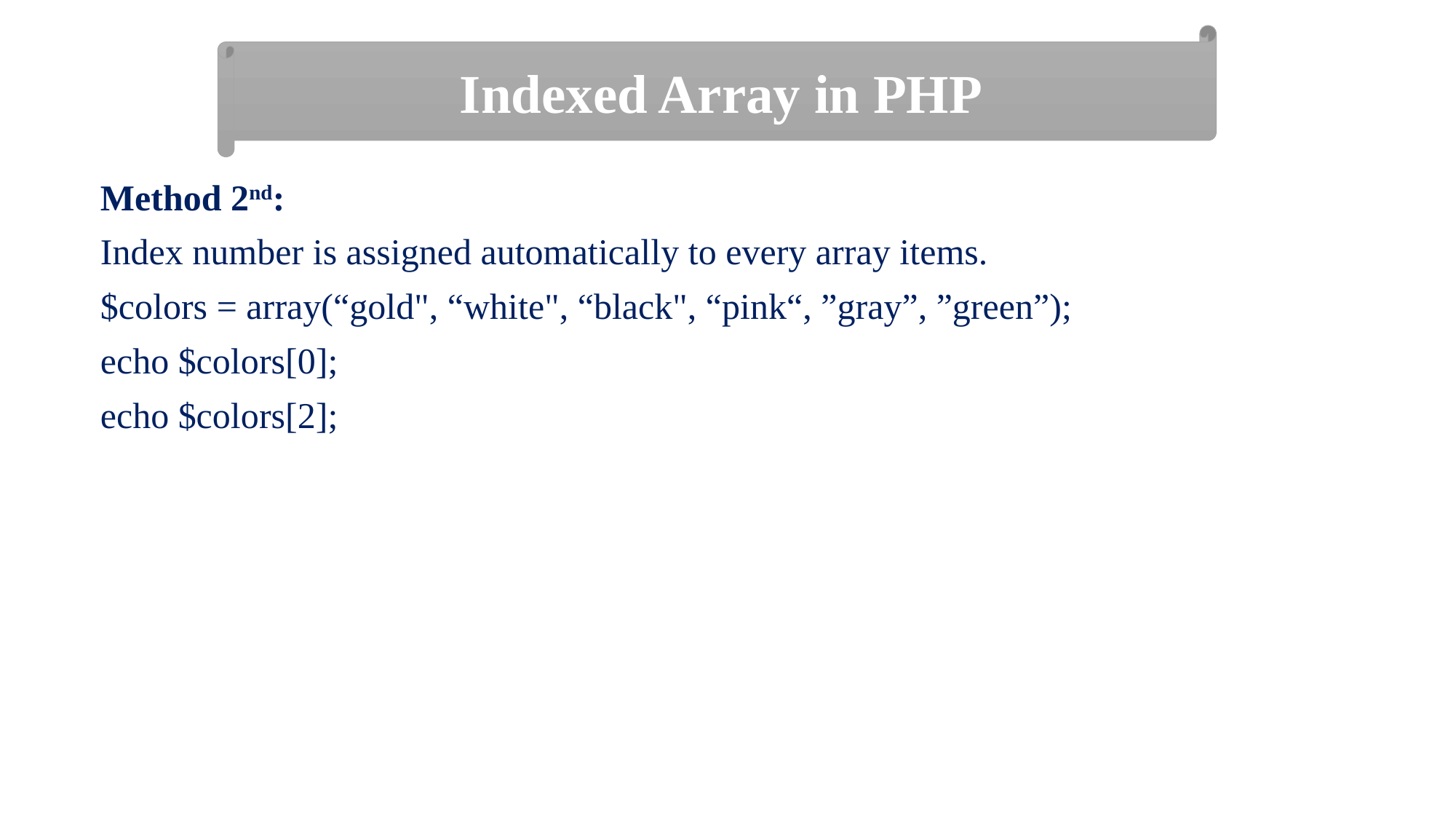

Indexed Array in PHP
Method 2nd:
Index number is assigned automatically to every array items.
$colors = array(“gold", “white", “black", “pink“, ”gray”, ”green”);
echo $colors[0];
echo $colors[2];